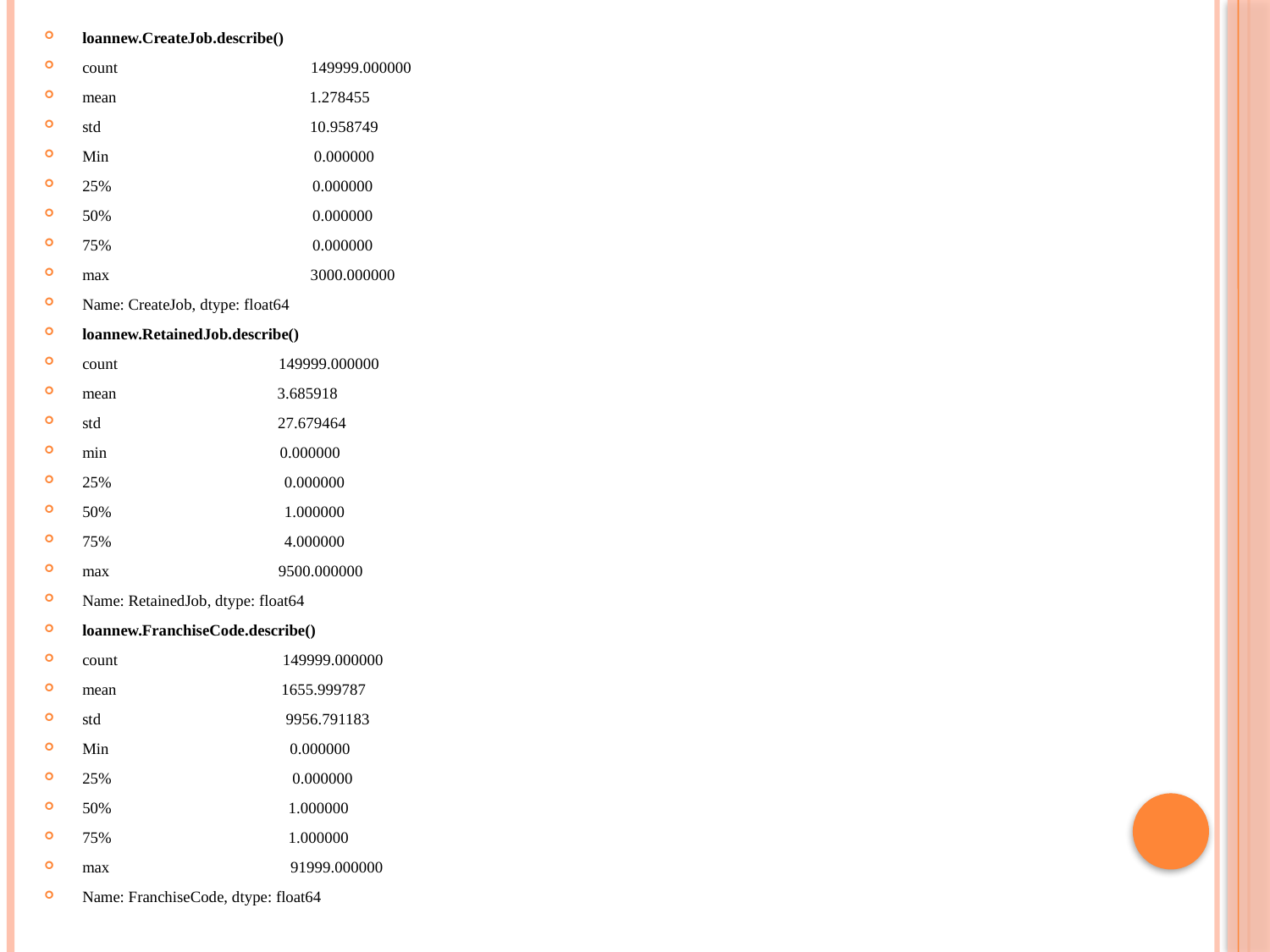

loannew.CreateJob.describe()
count                                                149999.000000
mean                                                1.278455
std                                                    10.958749
Min                                                   0.000000
25%                                                  0.000000
50%                                                  0.000000
75%                                                  0.000000
max                                                  3000.000000
Name: CreateJob, dtype: float64
loannew.RetainedJob.describe()
count                                        149999.000000
mean                                        3.685918
std                                            27.679464
min                                           0.000000
25%                                           0.000000
50%                                           1.000000
75%                                           4.000000
max                                          9500.000000
Name: RetainedJob, dtype: float64
loannew.FranchiseCode.describe()
count                                         149999.000000
mean                                         1655.999787
std                                              9956.791183
Min                                             0.000000
25%                                             0.000000
50%                                            1.000000
75%                                            1.000000
max                                             91999.000000
Name: FranchiseCode, dtype: float64